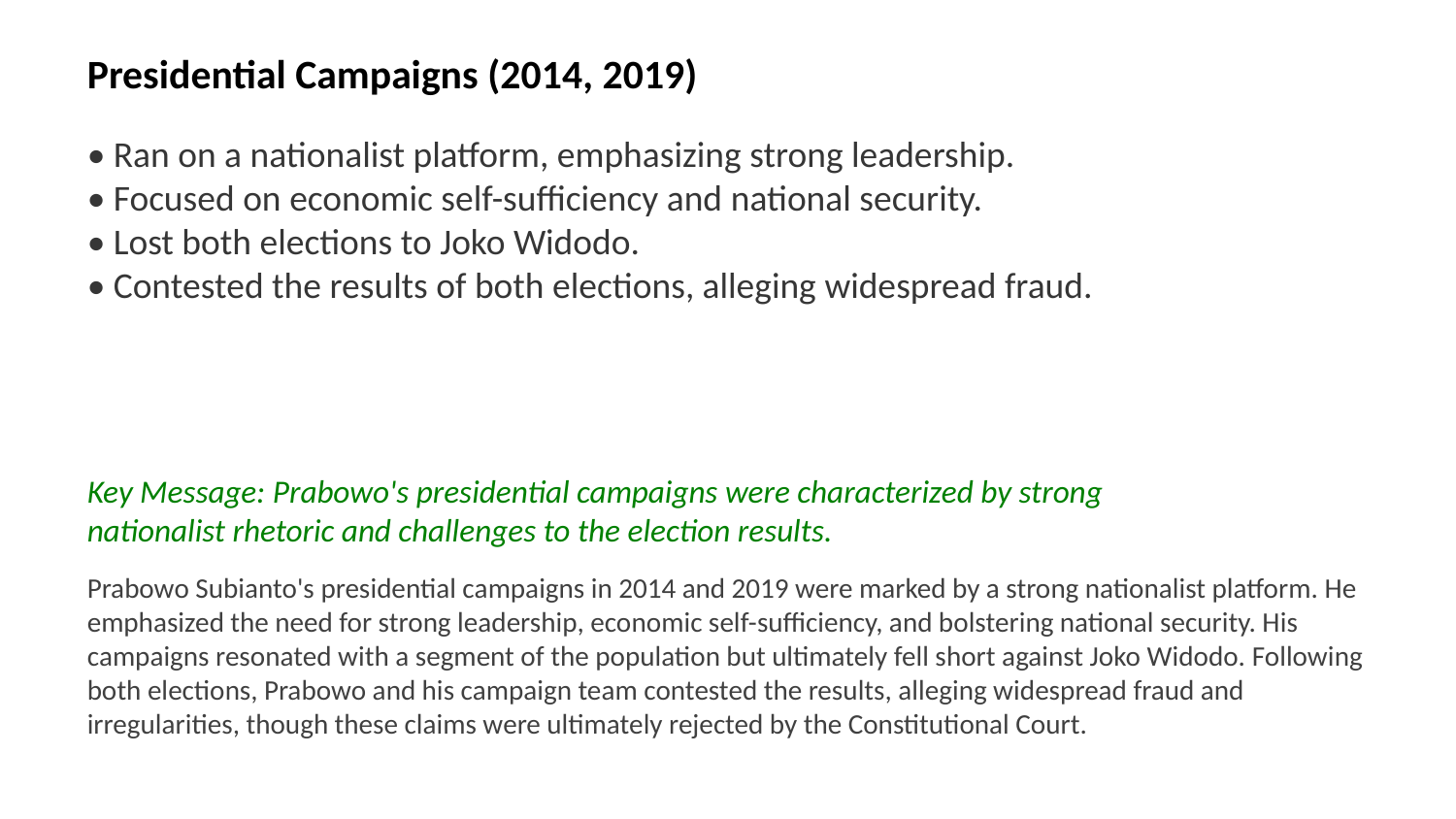

Presidential Campaigns (2014, 2019)
• Ran on a nationalist platform, emphasizing strong leadership.
• Focused on economic self-sufficiency and national security.
• Lost both elections to Joko Widodo.
• Contested the results of both elections, alleging widespread fraud.
Key Message: Prabowo's presidential campaigns were characterized by strong nationalist rhetoric and challenges to the election results.
Prabowo Subianto's presidential campaigns in 2014 and 2019 were marked by a strong nationalist platform. He emphasized the need for strong leadership, economic self-sufficiency, and bolstering national security. His campaigns resonated with a segment of the population but ultimately fell short against Joko Widodo. Following both elections, Prabowo and his campaign team contested the results, alleging widespread fraud and irregularities, though these claims were ultimately rejected by the Constitutional Court.
Images: Prabowo Subianto debate, Indonesian election results, Gerindra campaign posters